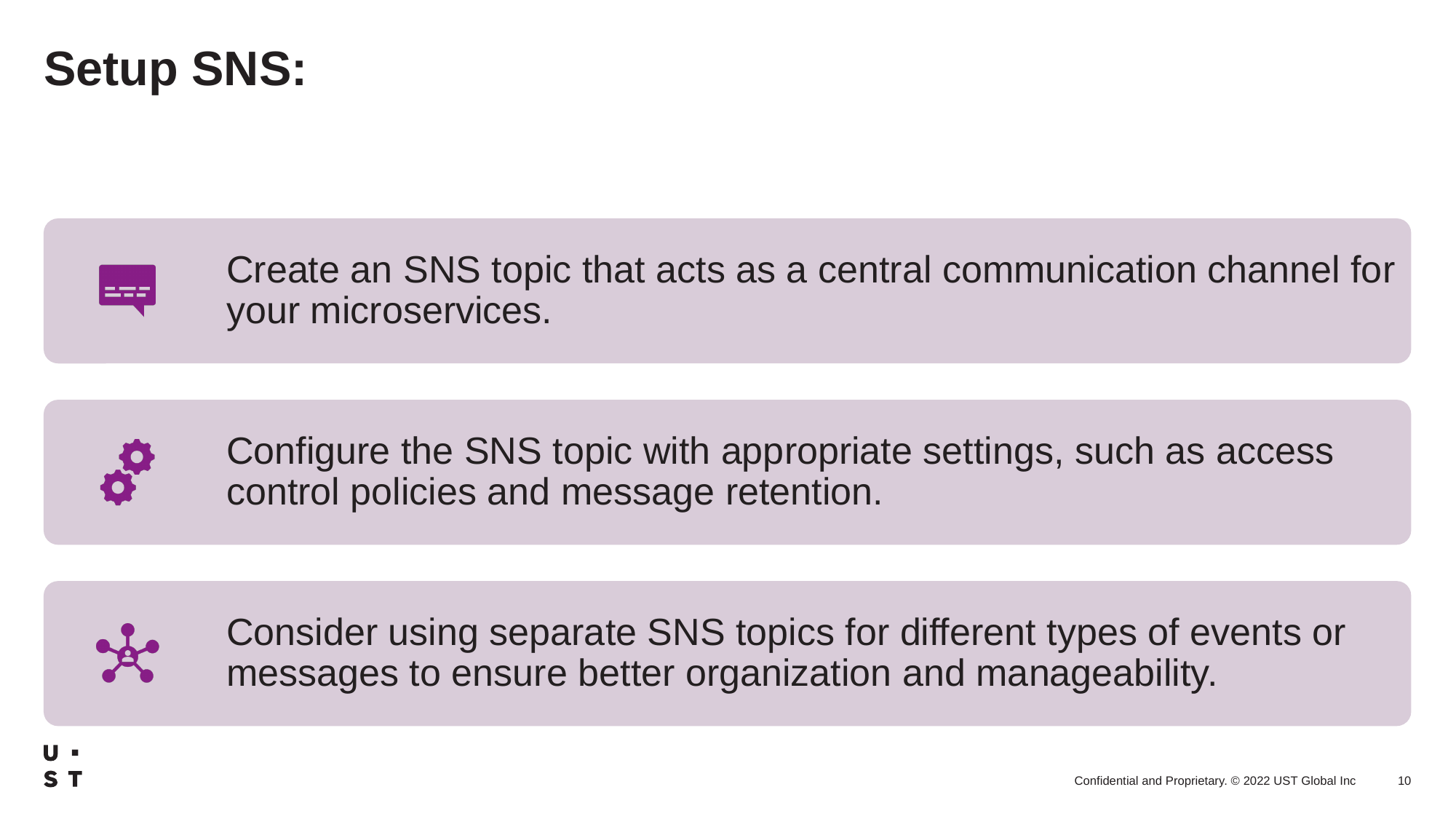

# Setup SNS:
Create an SNS topic that acts as a central communication channel for your microservices.
Configure the SNS topic with appropriate settings, such as access control policies and message retention.
Consider using separate SNS topics for different types of events or messages to ensure better organization and manageability.